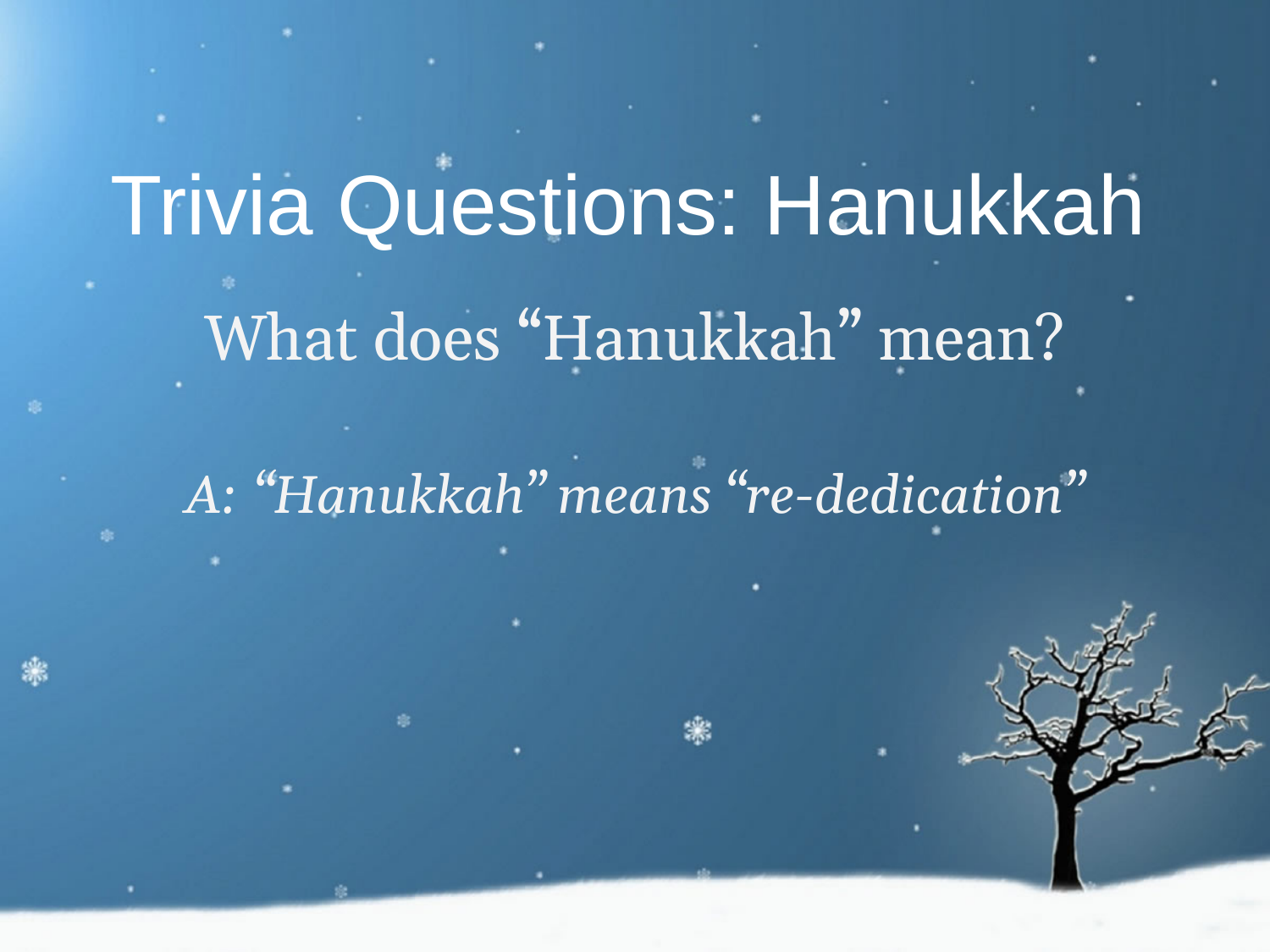

Trivia Questions: Hanukkah
What does “Hanukkah” mean?
A: “Hanukkah” means “re-dedication”